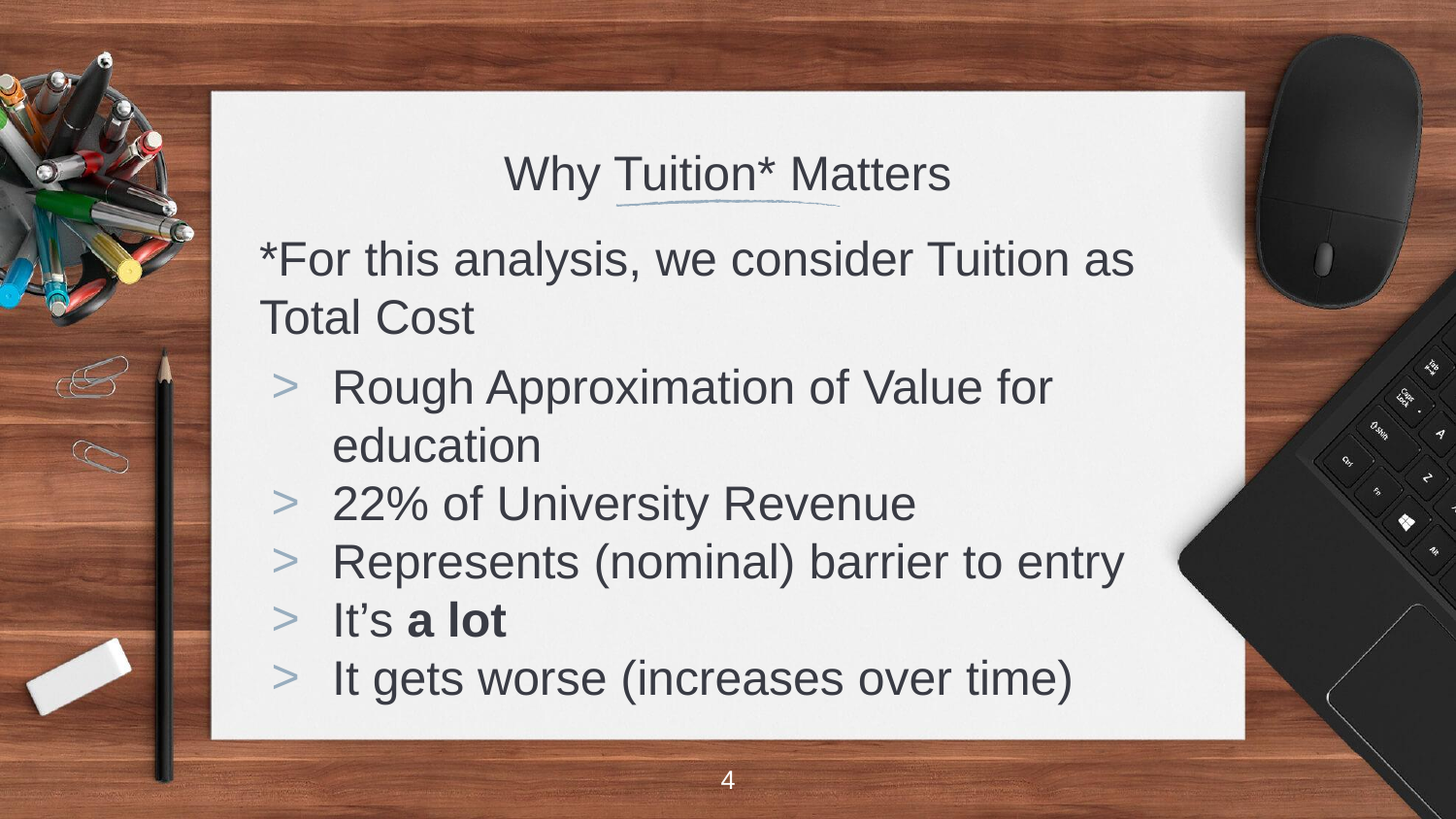

# Why Tuition* Matters
*For this analysis, we consider Tuition as Total Cost
Rough Approximation of Value for education
22% of University Revenue
Represents (nominal) barrier to entry
It’s a lot
It gets worse (increases over time)

4